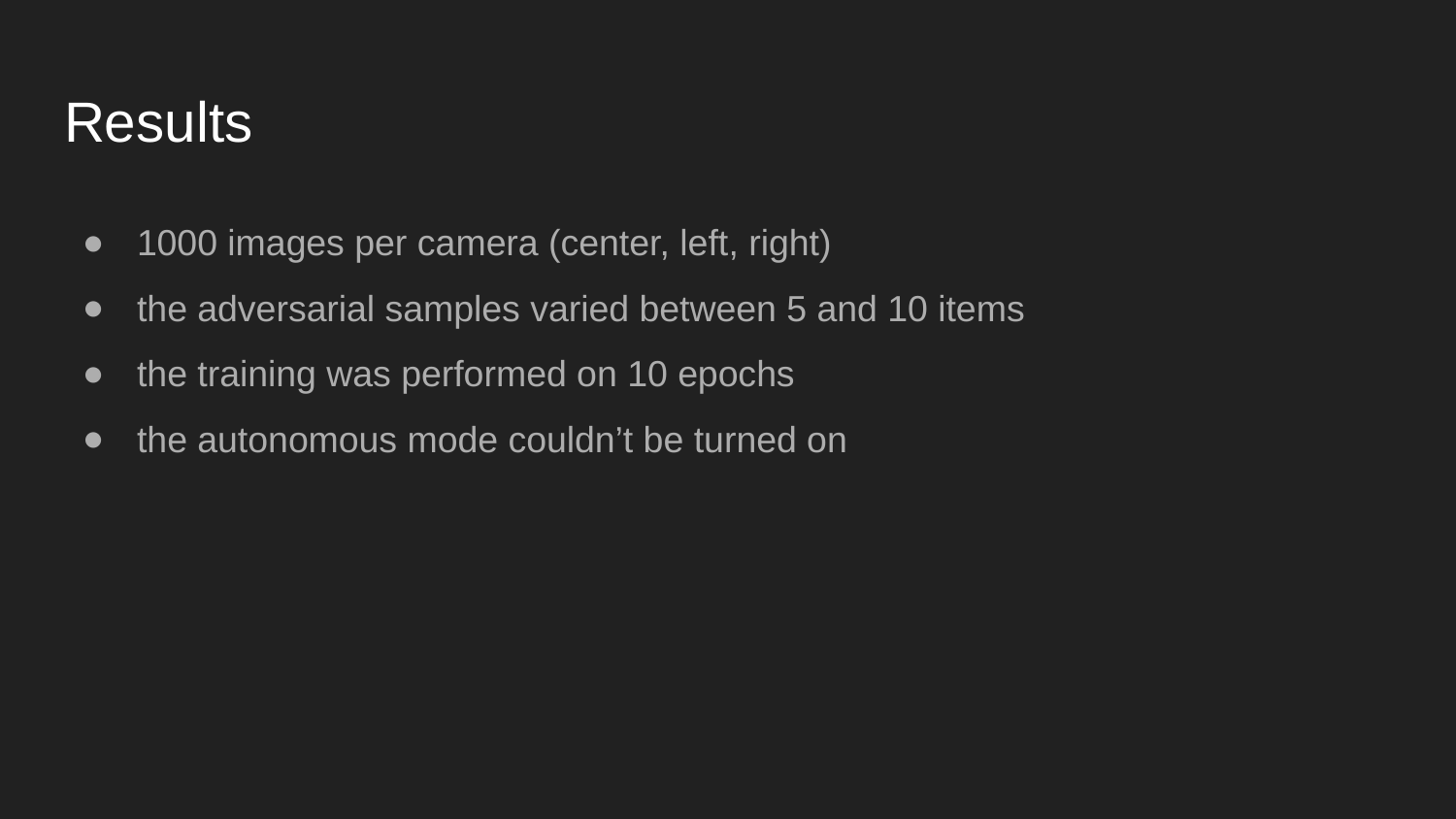

# Results
1000 images per camera (center, left, right)
the adversarial samples varied between 5 and 10 items
the training was performed on 10 epochs
the autonomous mode couldn’t be turned on